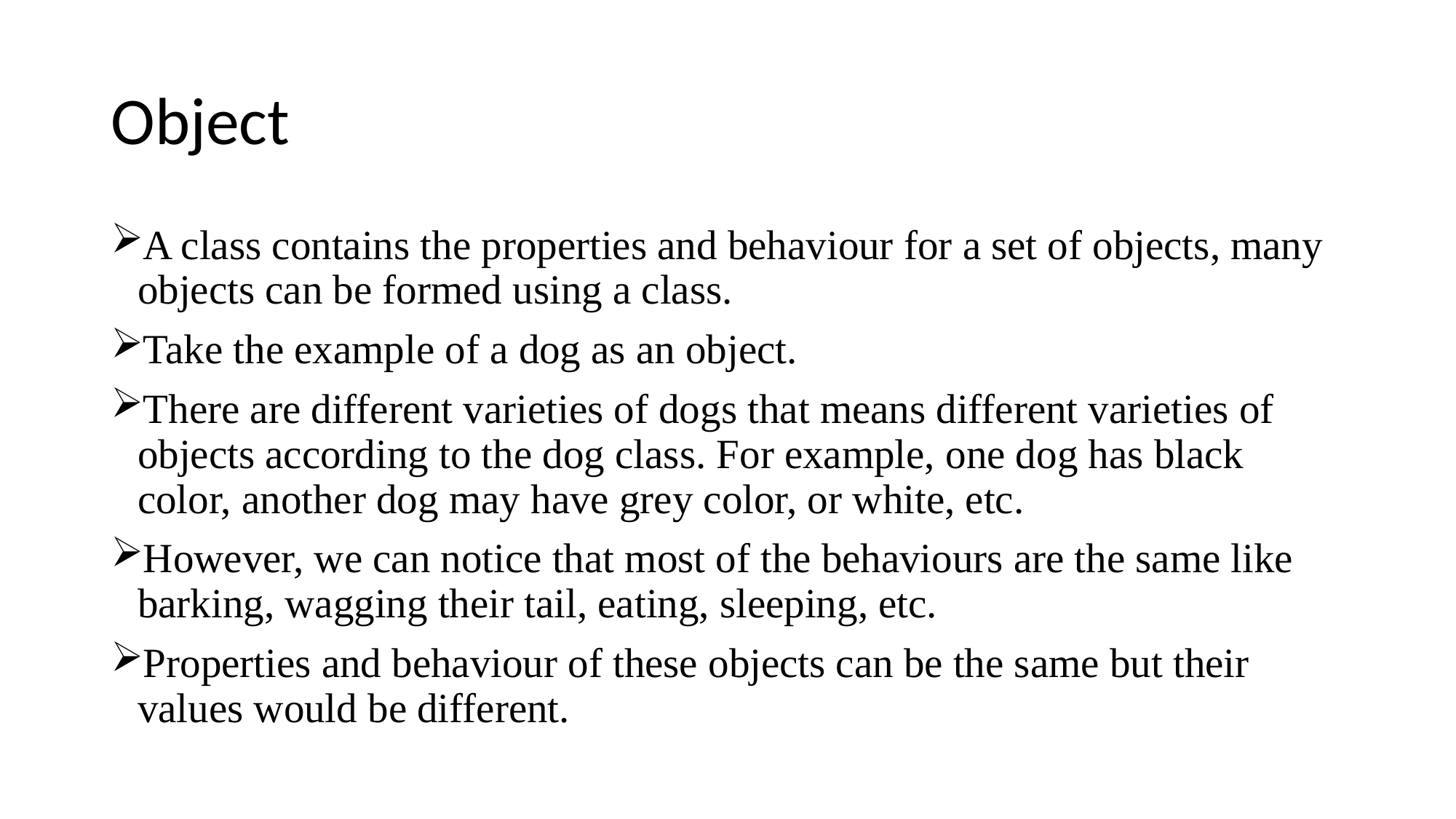

# Object
A class contains the properties and behaviour for a set of objects, many objects can be formed using a class.
Take the example of a dog as an object.
There are different varieties of dogs that means different varieties of objects according to the dog class. For example, one dog has black color, another dog may have grey color, or white, etc.
However, we can notice that most of the behaviours are the same like barking, wagging their tail, eating, sleeping, etc.
Properties and behaviour of these objects can be the same but their values would be different.